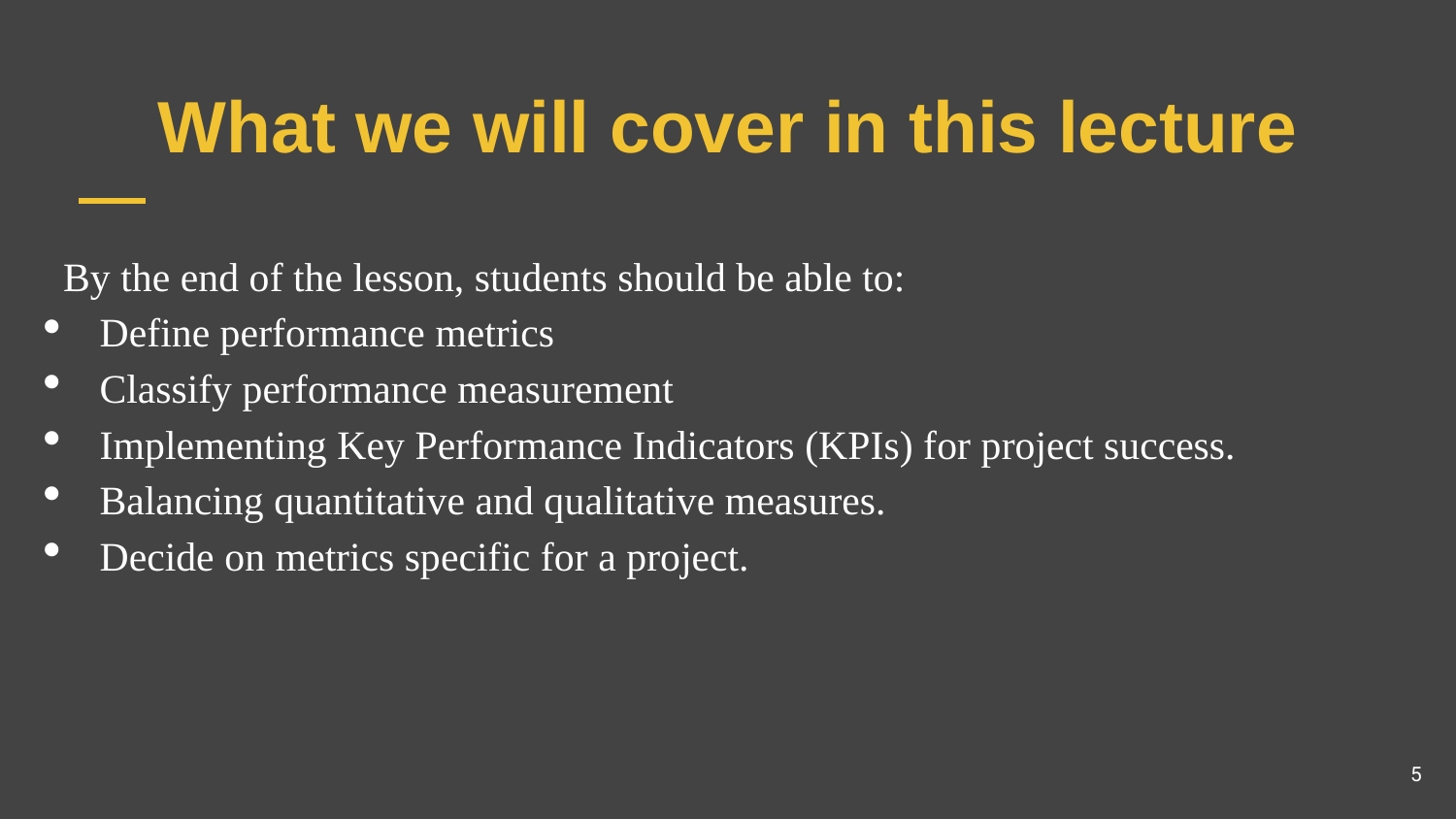

# What we will cover in this lecture

By the end of the lesson, students should be able to:
Define performance metrics
Classify performance measurement
Implementing Key Performance Indicators (KPIs) for project success.
Balancing quantitative and qualitative measures.
Decide on metrics specific for a project.

5